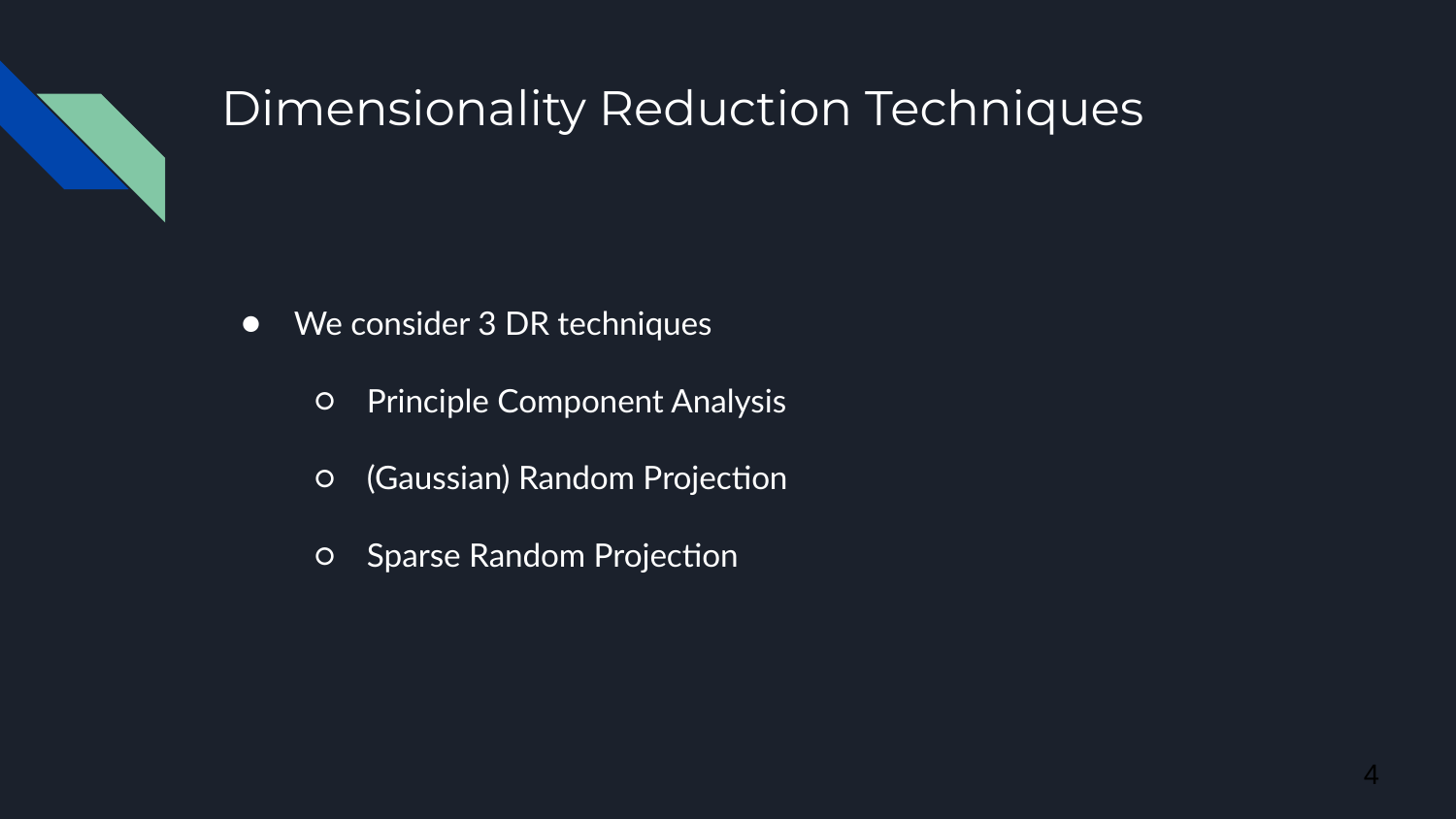

# Dimensionality Reduction Techniques
We consider 3 DR techniques
Principle Component Analysis
(Gaussian) Random Projection
Sparse Random Projection
4